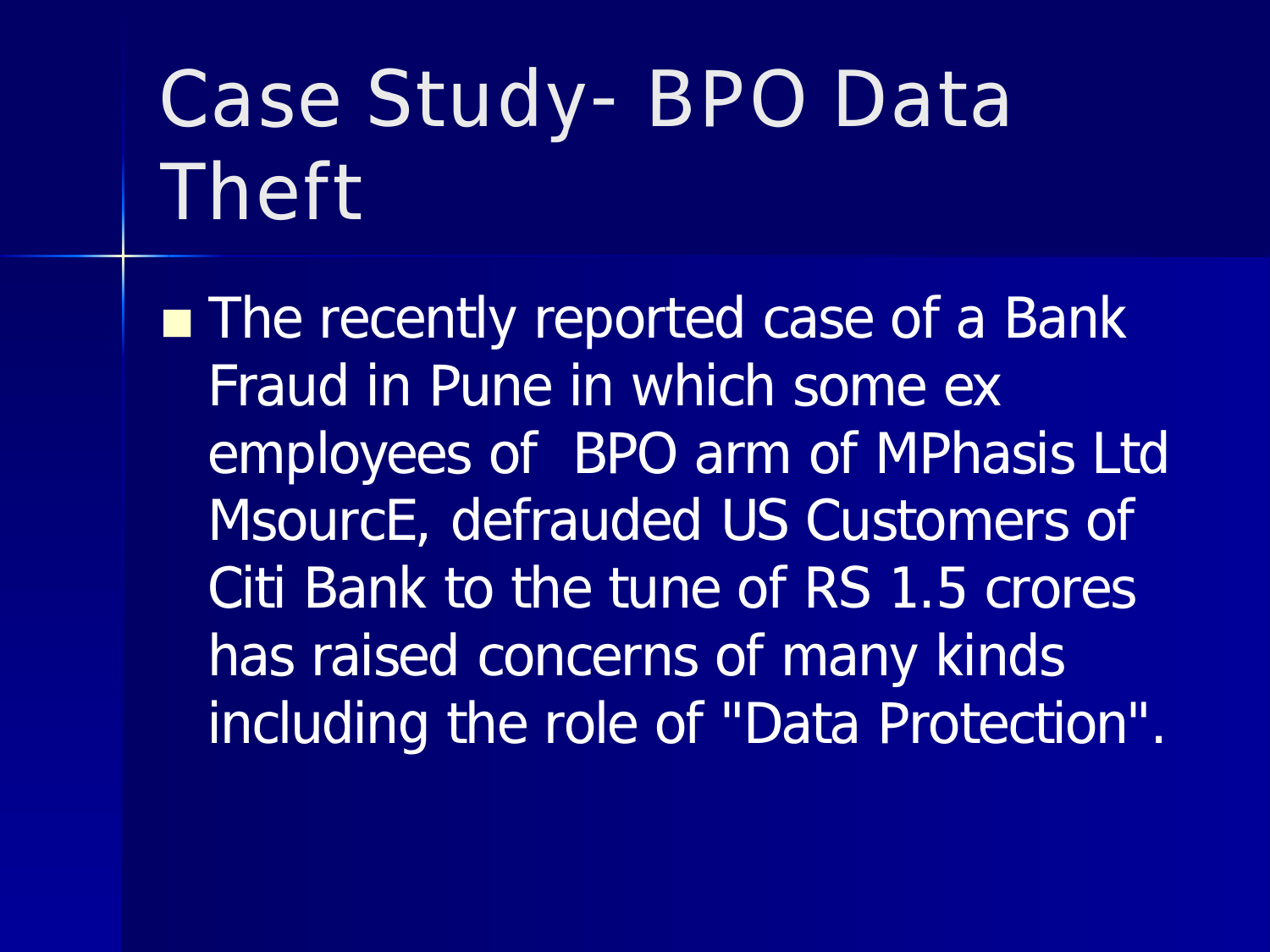

# Case Study- BPO Data Theft
The recently reported case of a Bank Fraud in Pune in which some ex employees of  BPO arm of MPhasis Ltd MsourcE, defrauded US Customers of Citi Bank to the tune of RS 1.5 crores has raised concerns of many kinds including the role of "Data Protection".